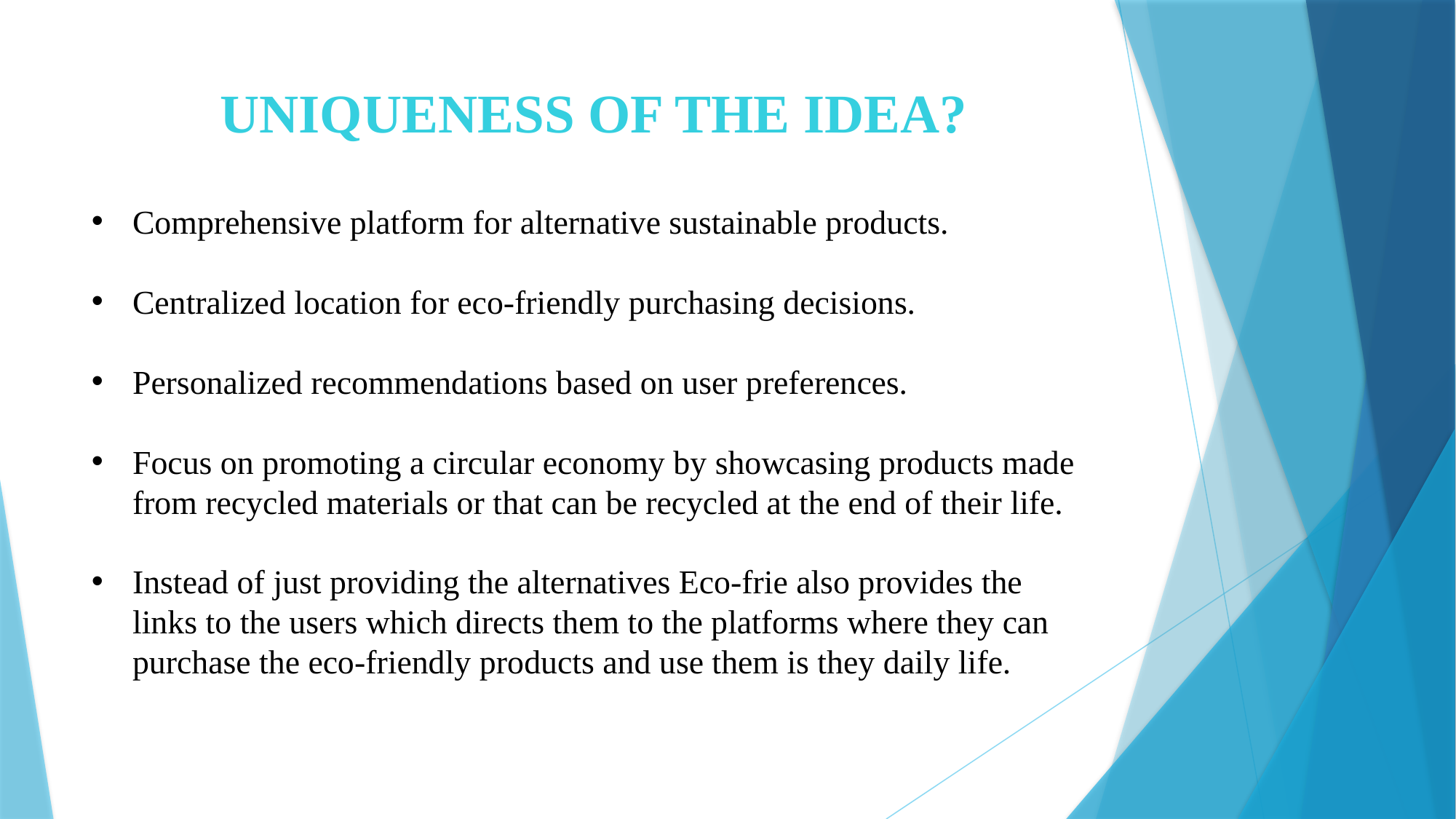

# UNIQUENESS OF THE IDEA?
Comprehensive platform for alternative sustainable products.

Centralized location for eco-friendly purchasing decisions.

Personalized recommendations based on user preferences.

Focus on promoting a circular economy by showcasing products made from recycled materials or that can be recycled at the end of their life.

Instead of just providing the alternatives Eco-frie also provides the links to the users which directs them to the platforms where they can purchase the eco-friendly products and use them is they daily life.